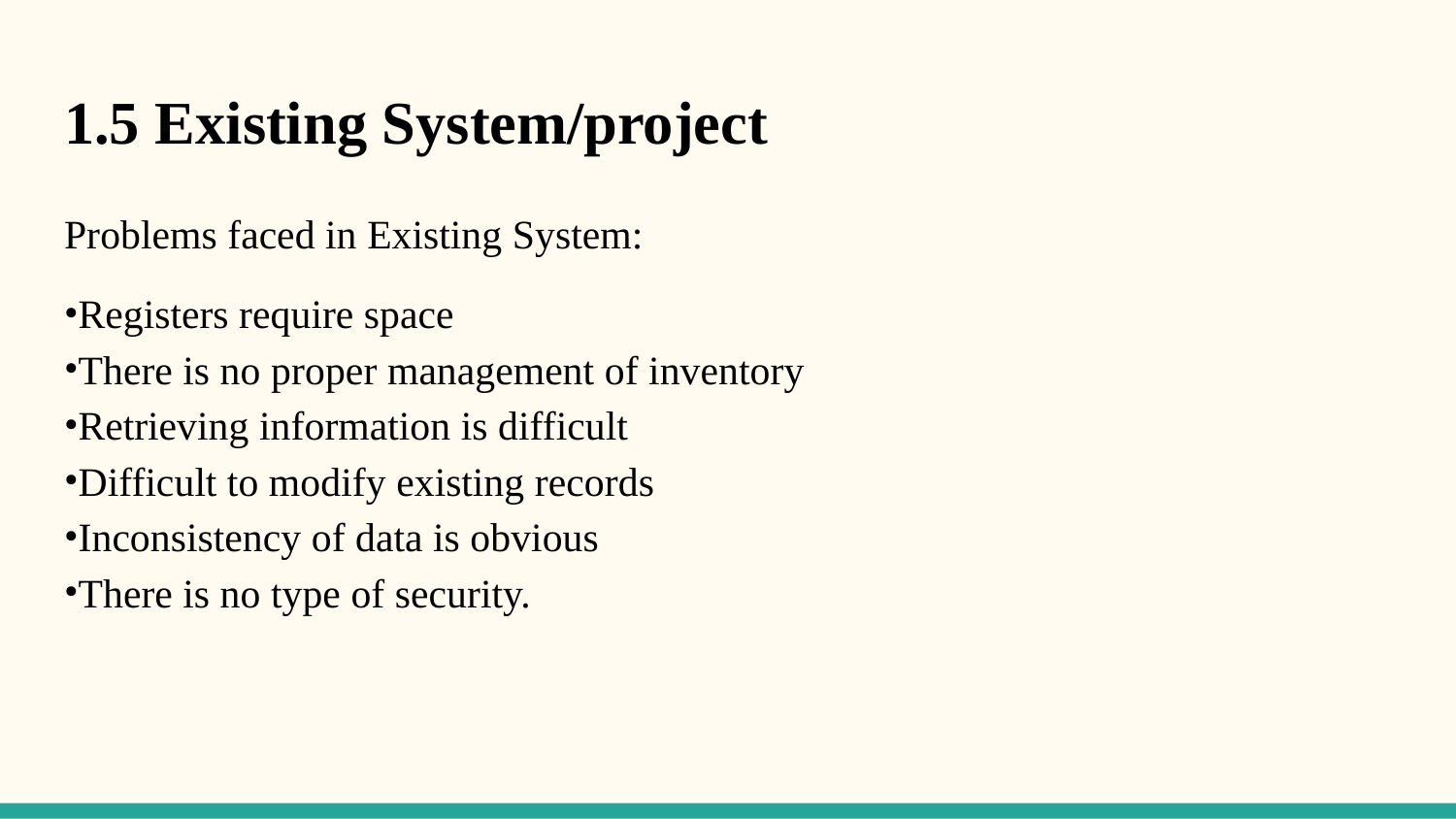

1.5 Existing System/project
Problems faced in Existing System:
Registers require space
There is no proper management of inventory
Retrieving information is difficult
Difficult to modify existing records
Inconsistency of data is obvious
There is no type of security.